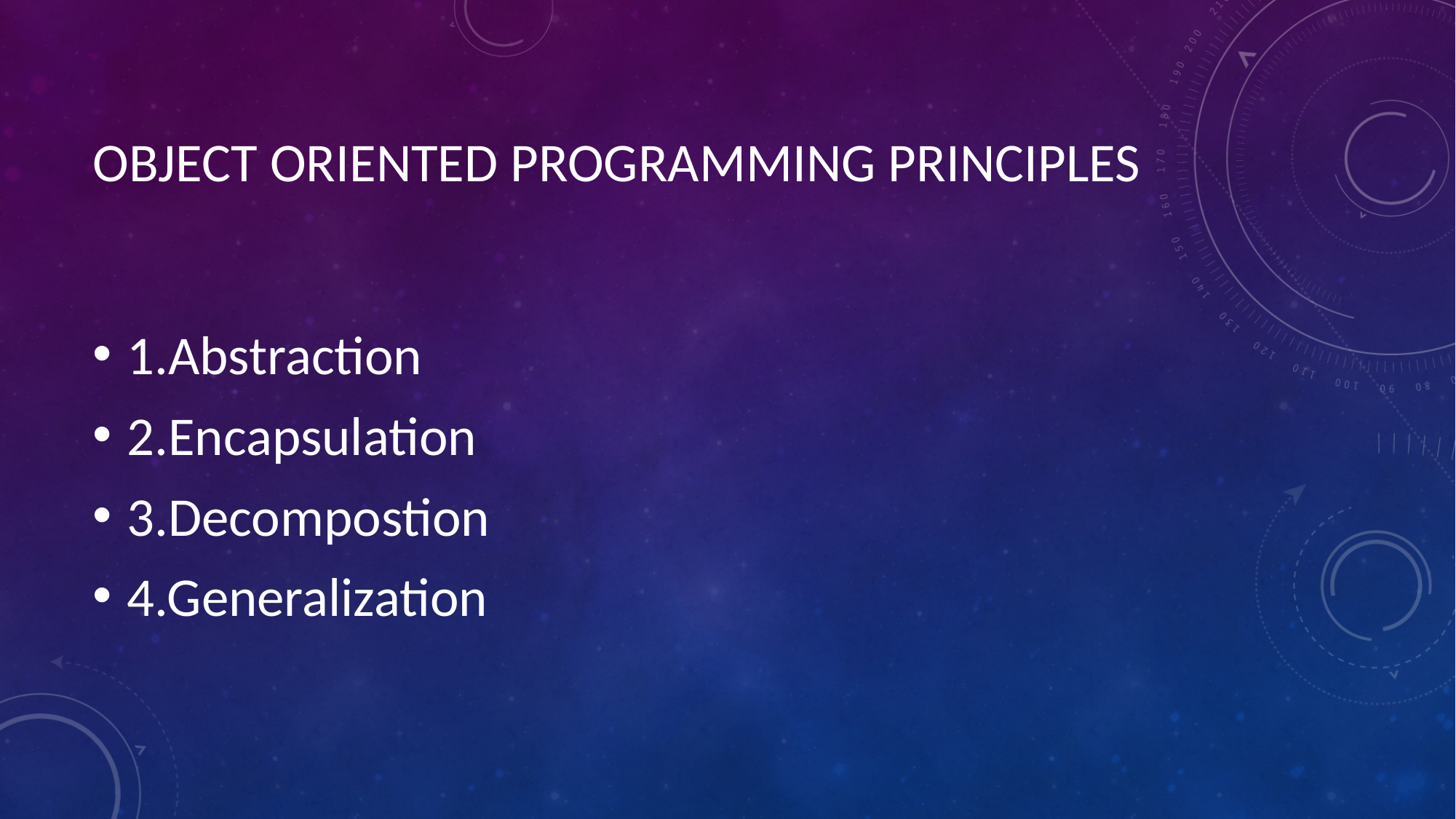

# Object oriented programming principles
1.Abstraction
2.Encapsulation
3.Decompostion
4.Generalization